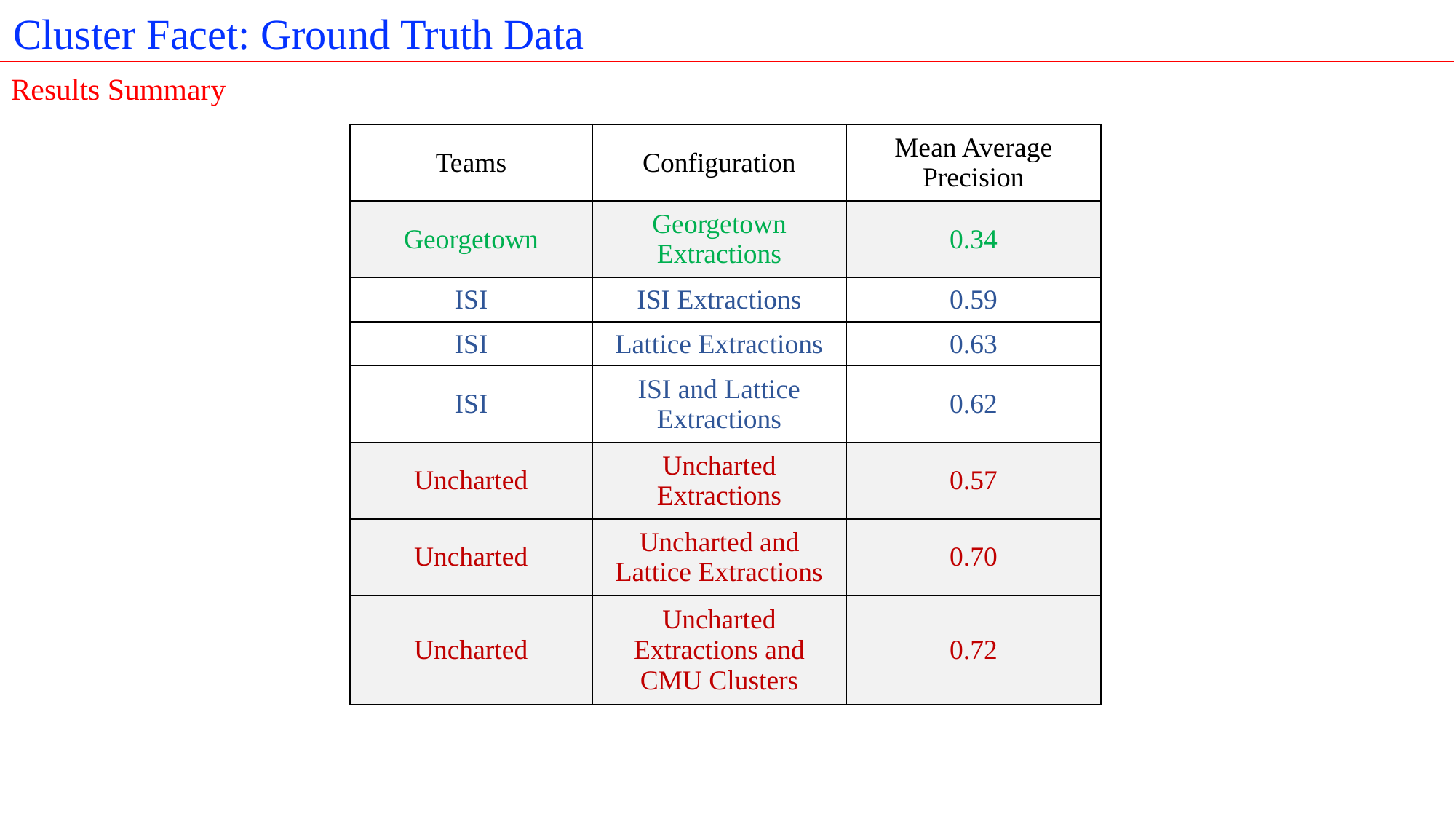

Cluster Facet: Ground Truth Data
Results Summary
| Teams | Configuration | Mean Average Precision |
| --- | --- | --- |
| Georgetown | Georgetown Extractions | 0.34 |
| ISI | ISI Extractions | 0.59 |
| ISI | Lattice Extractions | 0.63 |
| ISI | ISI and Lattice Extractions | 0.62 |
| Uncharted | Uncharted Extractions | 0.57 |
| Uncharted | Uncharted and Lattice Extractions | 0.70 |
| Uncharted | Uncharted Extractions and CMU Clusters | 0.72 |